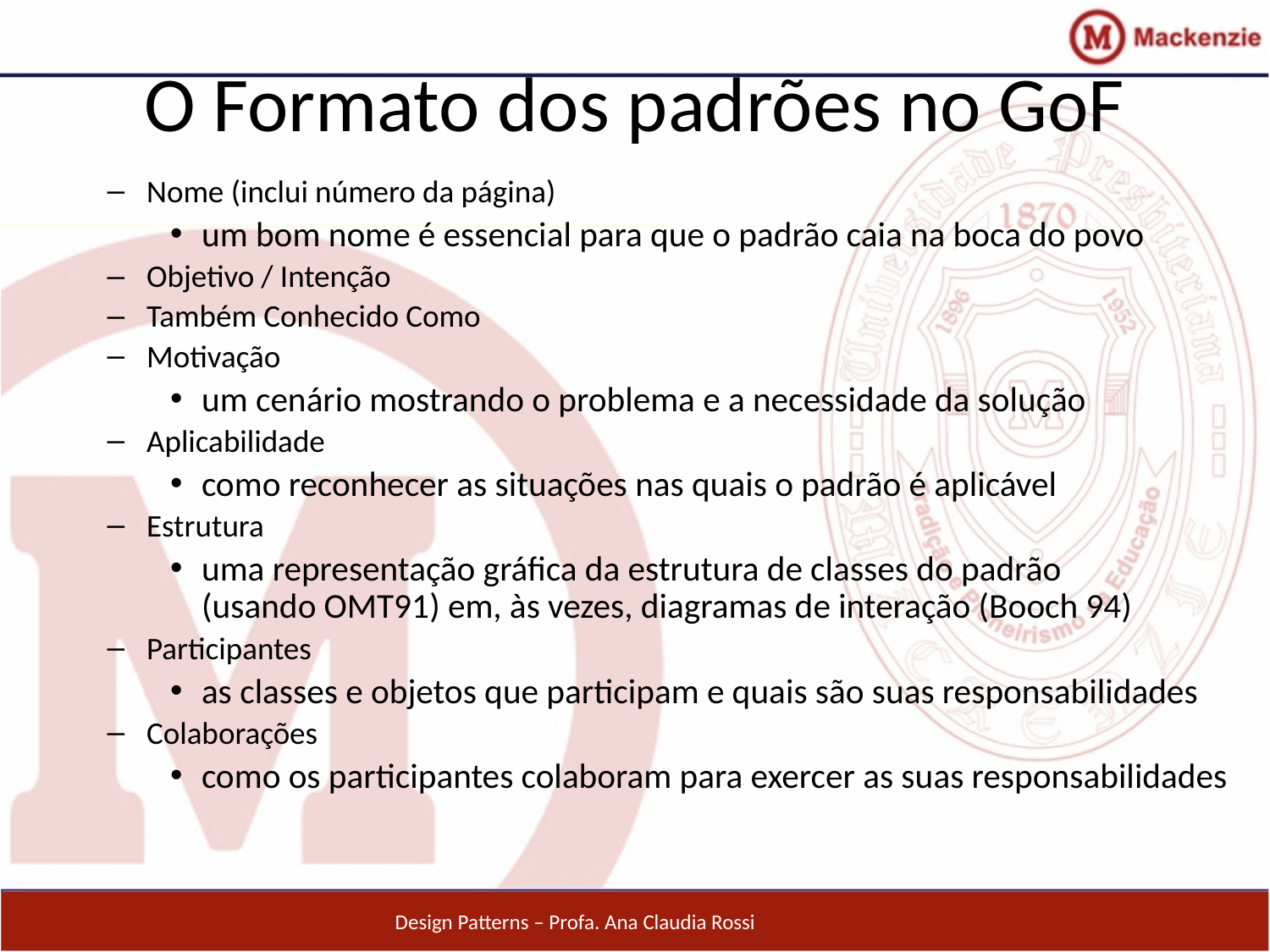

# O Formato dos padrões no GoF
Nome (inclui número da página)
um bom nome é essencial para que o padrão caia na boca do povo
Objetivo / Intenção
Também Conhecido Como
Motivação
um cenário mostrando o problema e a necessidade da solução
Aplicabilidade
como reconhecer as situações nas quais o padrão é aplicável
Estrutura
uma representação gráfica da estrutura de classes do padrão
(usando OMT91) em, às vezes, diagramas de interação (Booch 94)
Participantes
as classes e objetos que participam e quais são suas responsabilidades
Colaborações
como os participantes colaboram para exercer as suas responsabilidades
Design Patterns – Profa. Ana Claudia Rossi